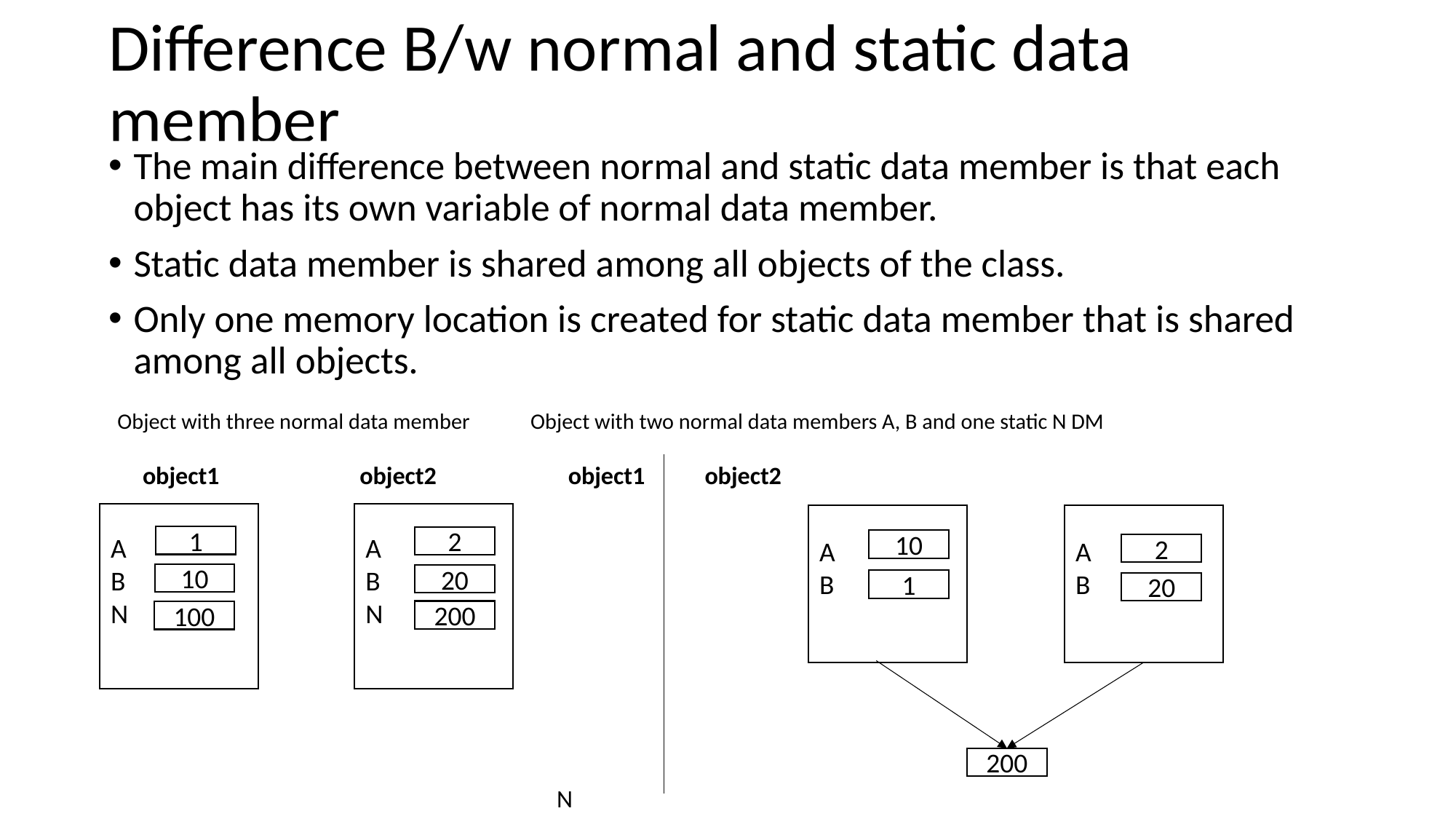

# Difference B/w normal and static data member
The main difference between normal and static data member is that each object has its own variable of normal data member.
Static data member is shared among all objects of the class.
Only one memory location is created for static data member that is shared among all objects.
 Object with three normal data member		     Object with two normal data members A, B and one static N DM
      object1	      object2			           object1 		object2

			         N
A
B
N

A
B
N

A
B

A
B

1
2
10
2
10
20
1
20
200
100
200